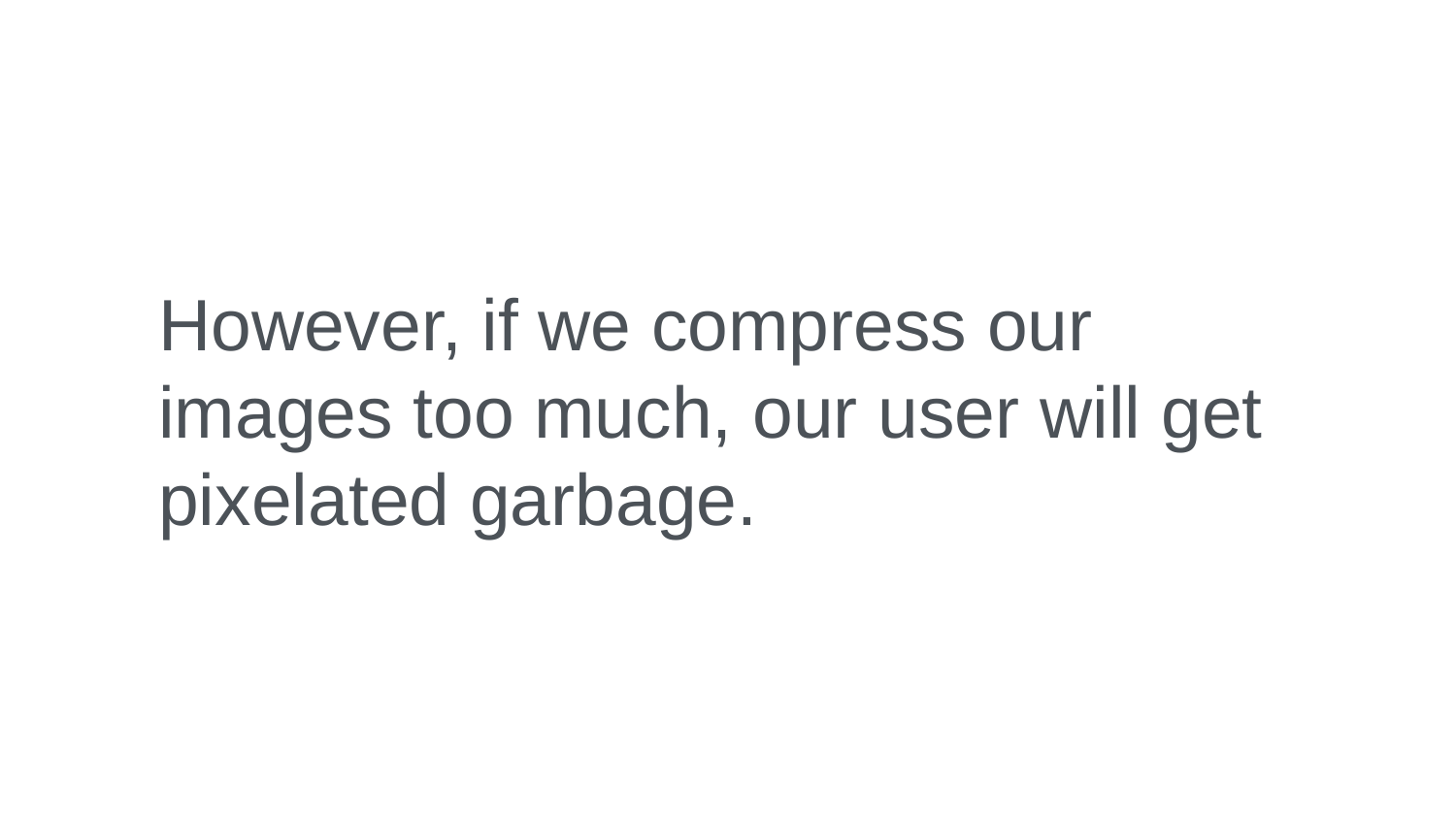

However, if we compress our images too much, our user will get pixelated garbage.